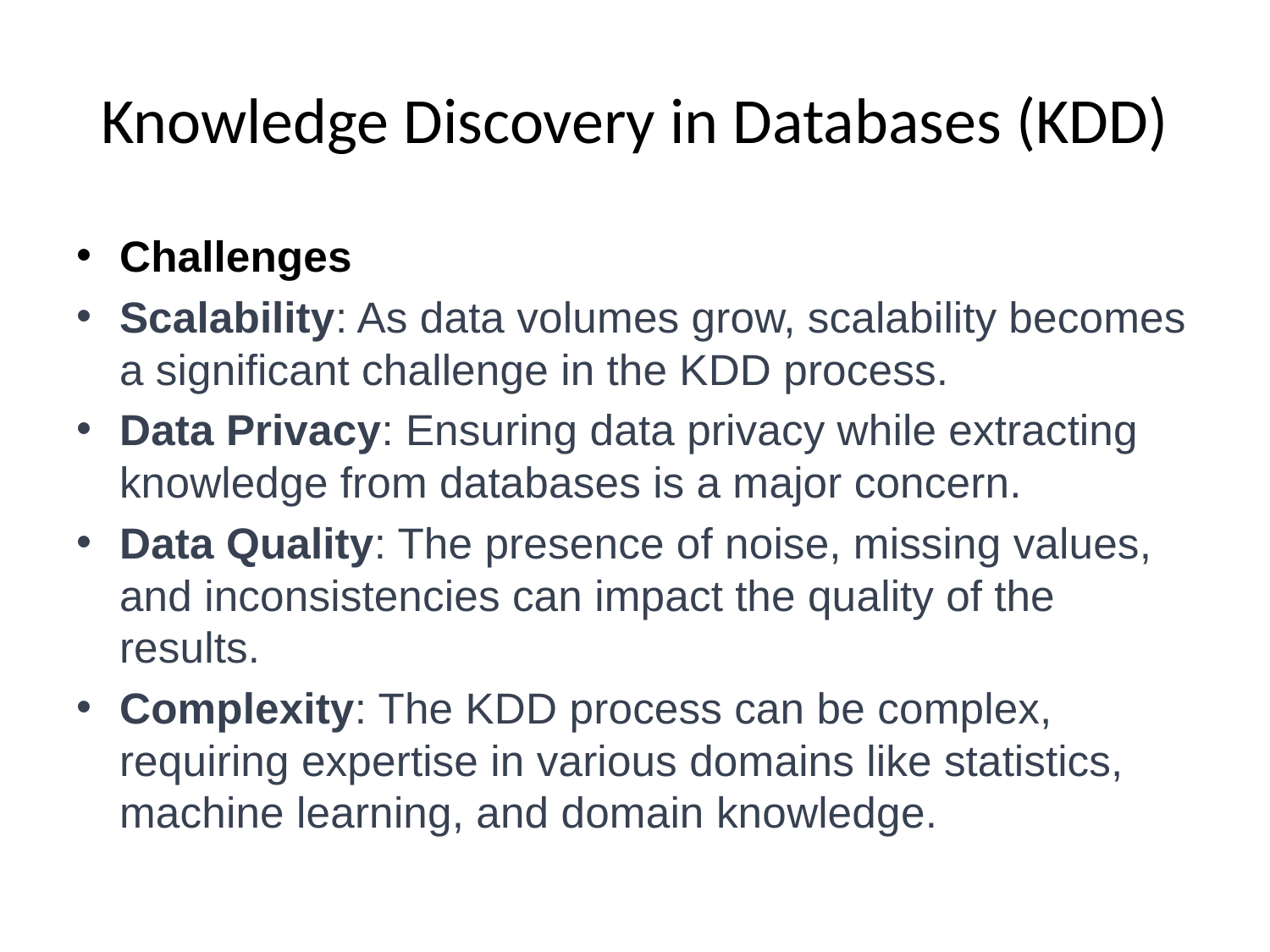

# Knowledge Discovery in Databases (KDD)
Challenges
Scalability: As data volumes grow, scalability becomes a significant challenge in the KDD process.
Data Privacy: Ensuring data privacy while extracting knowledge from databases is a major concern.
Data Quality: The presence of noise, missing values, and inconsistencies can impact the quality of the results.
Complexity: The KDD process can be complex, requiring expertise in various domains like statistics, machine learning, and domain knowledge.